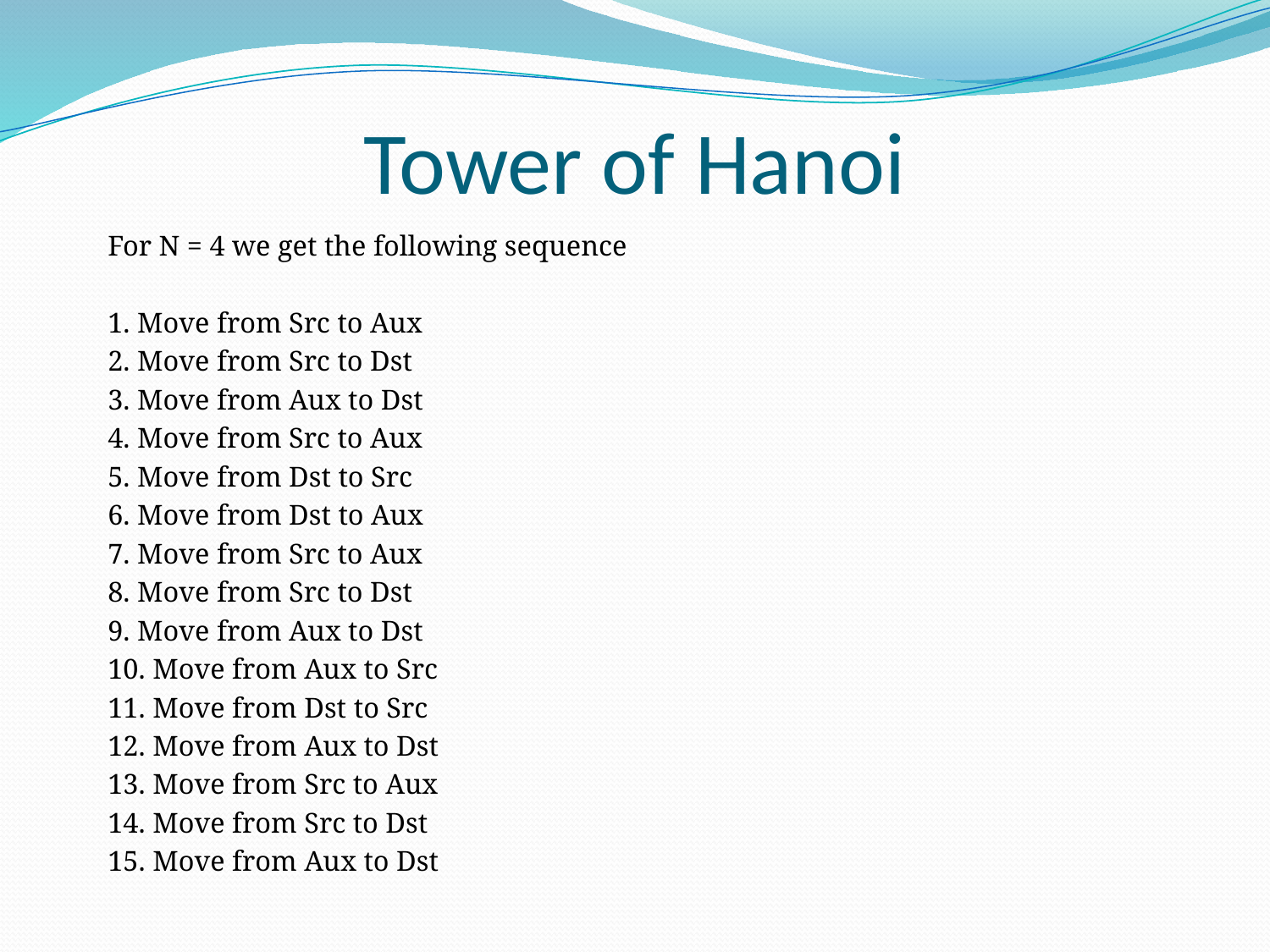

# Tower of Hanoi
For N = 4 we get the following sequence

1. Move from Src to Aux
2. Move from Src to Dst
3. Move from Aux to Dst
4. Move from Src to Aux
5. Move from Dst to Src
6. Move from Dst to Aux
7. Move from Src to Aux
8. Move from Src to Dst
9. Move from Aux to Dst
10. Move from Aux to Src
11. Move from Dst to Src
12. Move from Aux to Dst
13. Move from Src to Aux
14. Move from Src to Dst
15. Move from Aux to Dst